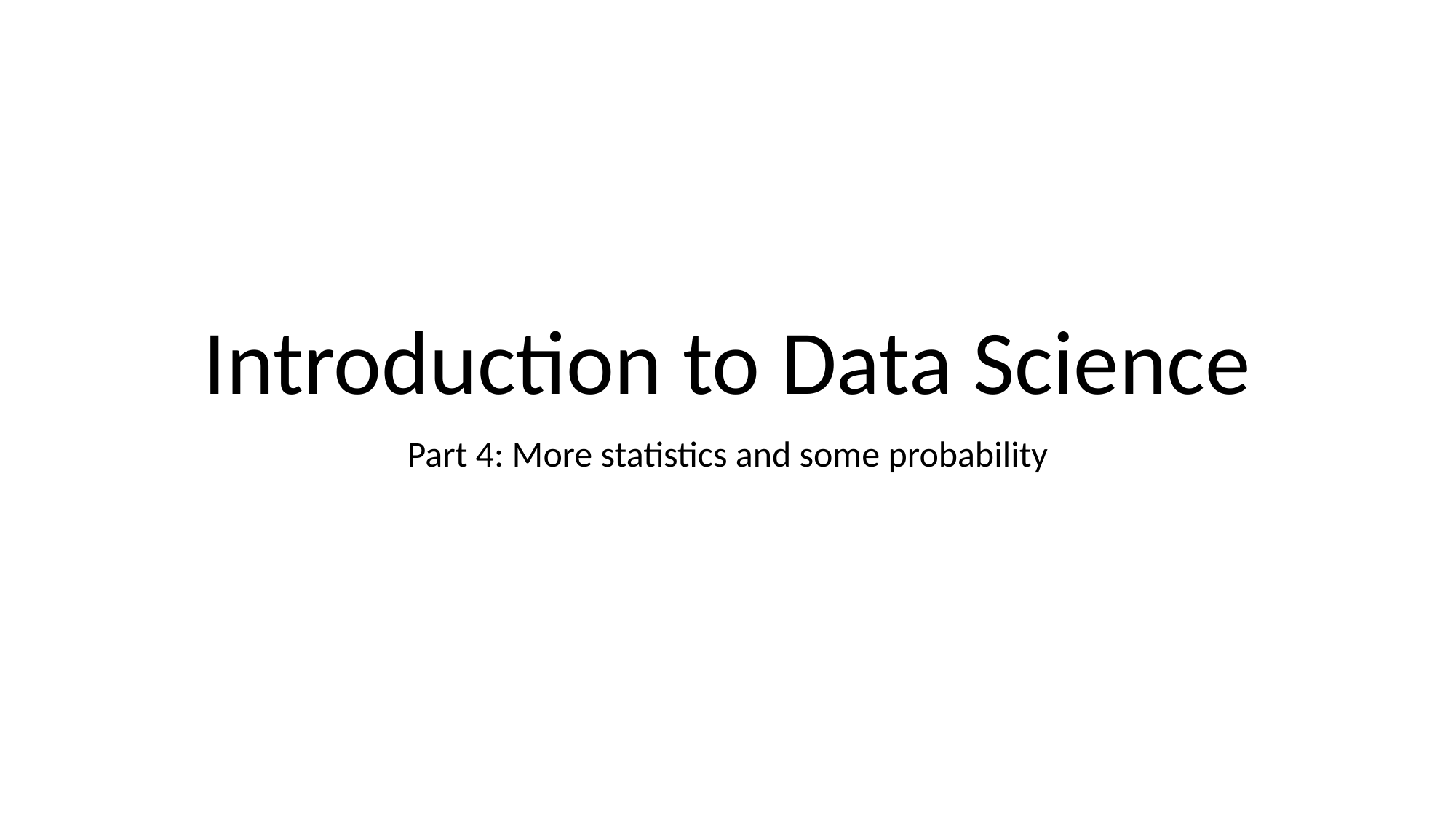

# Introduction to Data Science
Part 4: More statistics and some probability